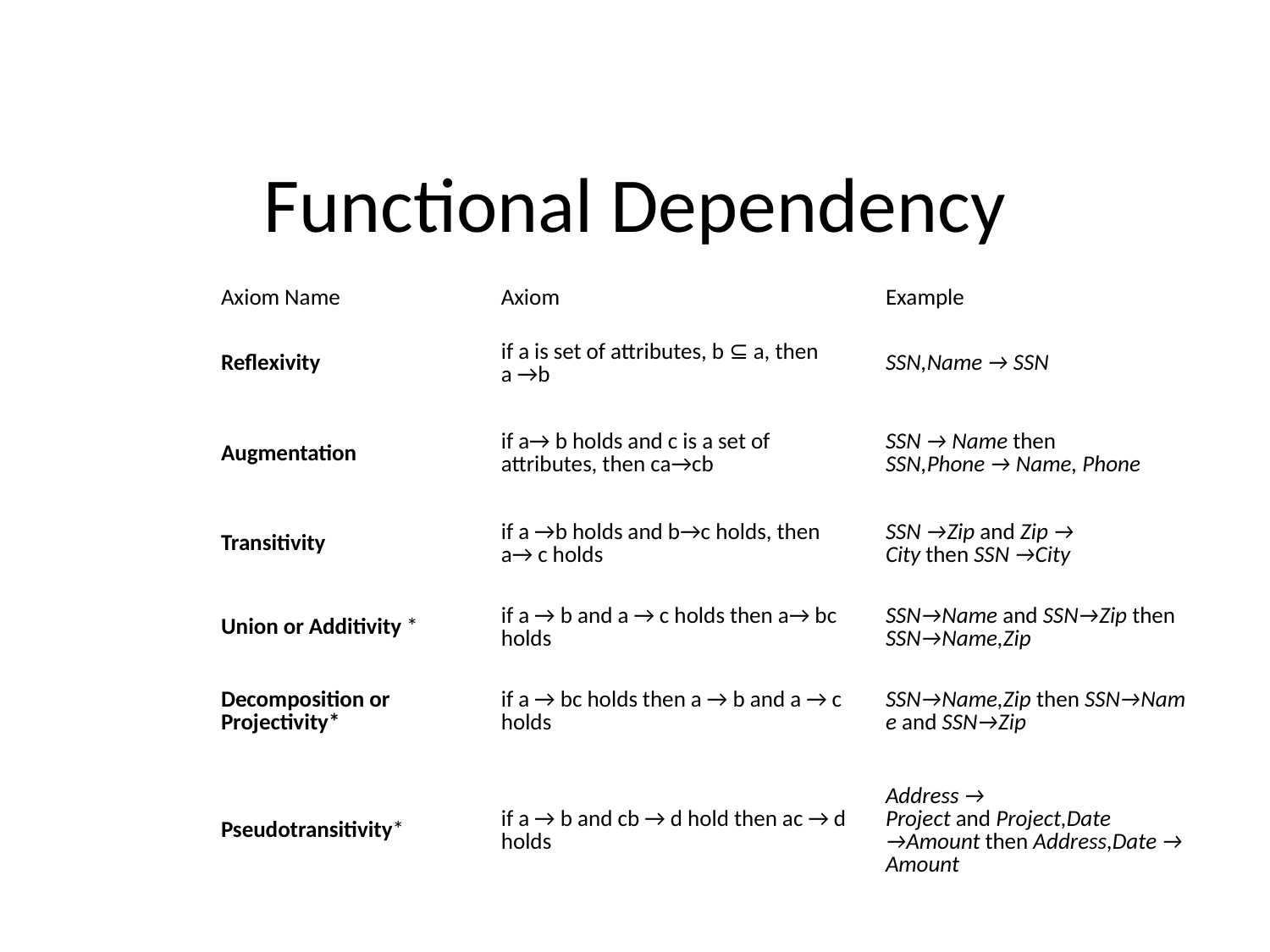

# Functional Dependency
| Axiom Name | Axiom | Example |
| --- | --- | --- |
| Reflexivity | if a is set of attributes, b ⊆ a, then a →b | SSN,Name → SSN |
| Augmentation | if a→ b holds and c is a set of attributes, then ca→cb | SSN → Name then  SSN,Phone → Name, Phone |
| Transitivity | if a →b holds and b→c holds, then a→ c holds | SSN →Zip and Zip → City then SSN →City |
| Union or Additivity \* | if a → b and a → c holds then a→ bc holds | SSN→Name and SSN→Zip then SSN→Name,Zip |
| Decomposition or Projectivity\* | if a → bc holds then a → b and a → c holds | SSN→Name,Zip then SSN→Name and SSN→Zip |
| Pseudotransitivity\* | if a → b and cb → d hold then ac → d holds | Address → Project and Project,Date →Amount then Address,Date → Amount |